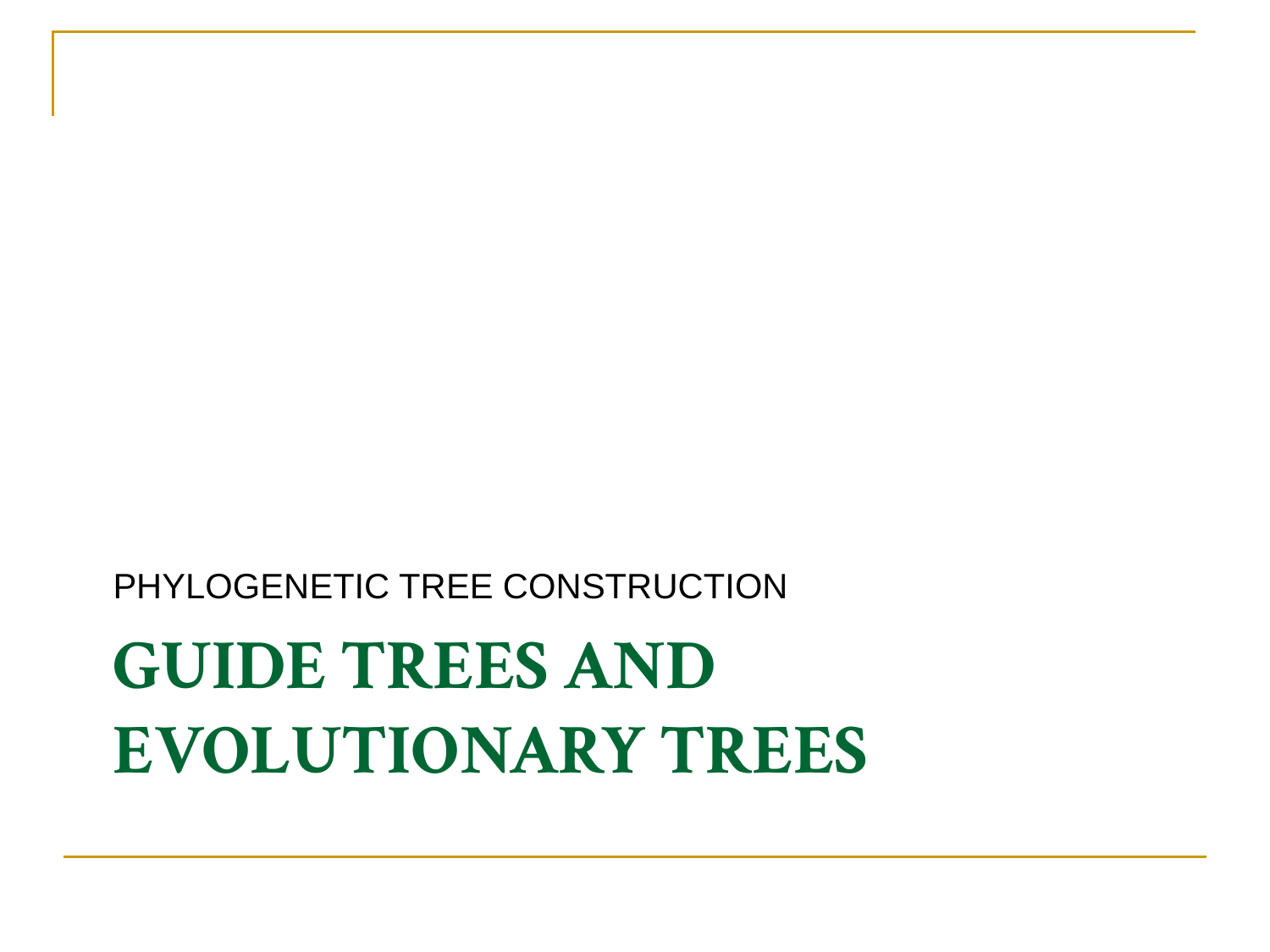

PHYLOGENETIC TREE CONSTRUCTION
# GUIDE TREES AND EVOLUTIONARY TREES